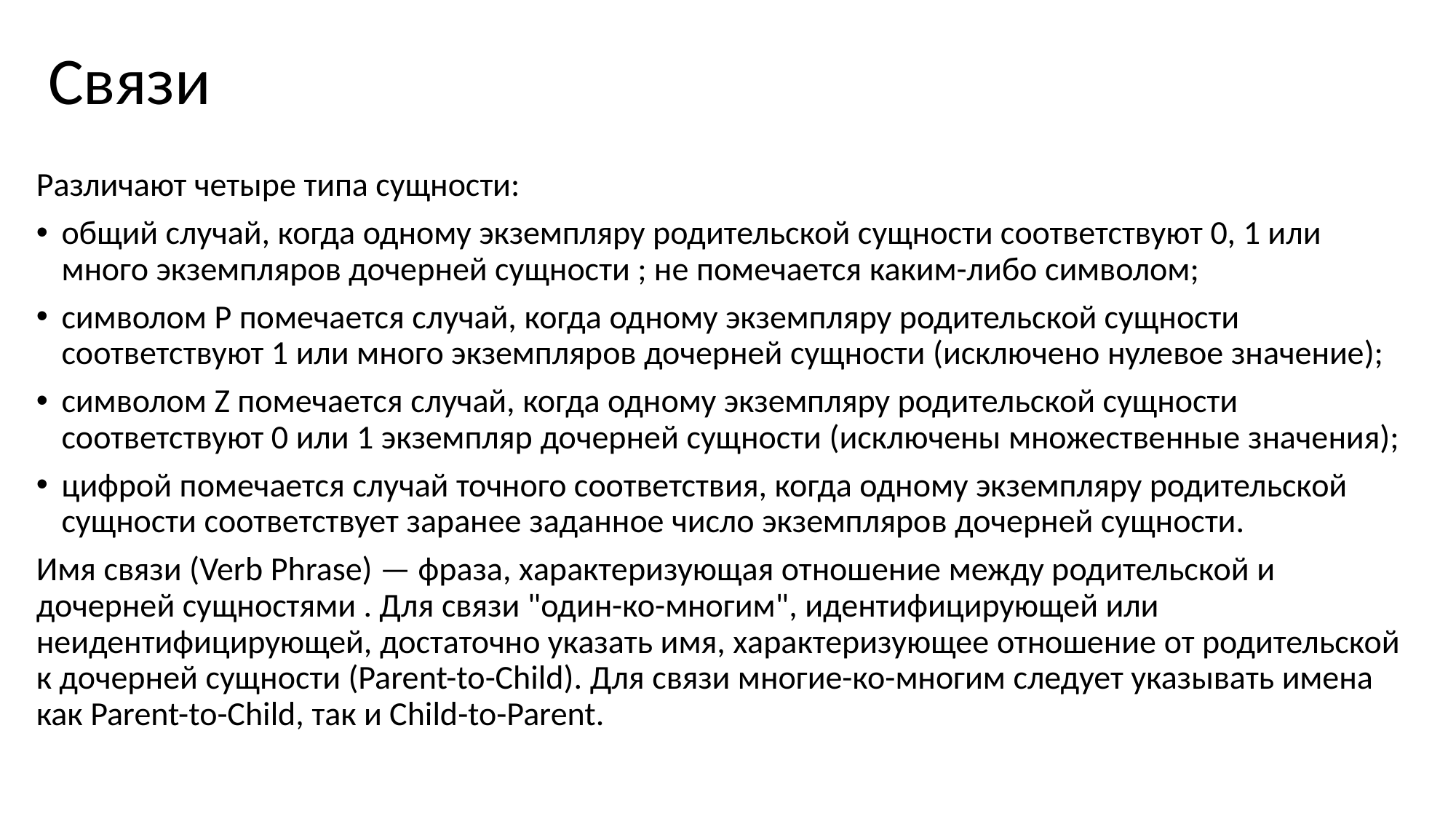

# Связи
Различают четыре типа сущности:
общий случай, когда одному экземпляру родительской сущности соответствуют 0, 1 или много экземпляров дочерней сущности ; не помечается каким-либо символом;
символом Р помечается случай, когда одному экземпляру родительской сущности соответствуют 1 или много экземпляров дочерней сущности (исключено нулевое значение);
символом Z помечается случай, когда одному экземпляру родительской сущности соответствуют 0 или 1 экземпляр дочерней сущности (исключены множественные значения);
цифрой помечается случай точного соответствия, когда одному экземпляру родительской сущности соответствует заранее заданное число экземпляров дочерней сущности.
Имя связи (Verb Phrase) — фраза, характеризующая отношение между родительской и дочерней сущностями . Для связи "один-ко-многим", идентифицирующей или неидентифицирующей, достаточно указать имя, характеризующее отношение от родительской к дочерней сущности (Parent-to-Child). Для связи многие-ко-многим следует указывать имена как Parent-to-Child, так и Child-to-Parent.